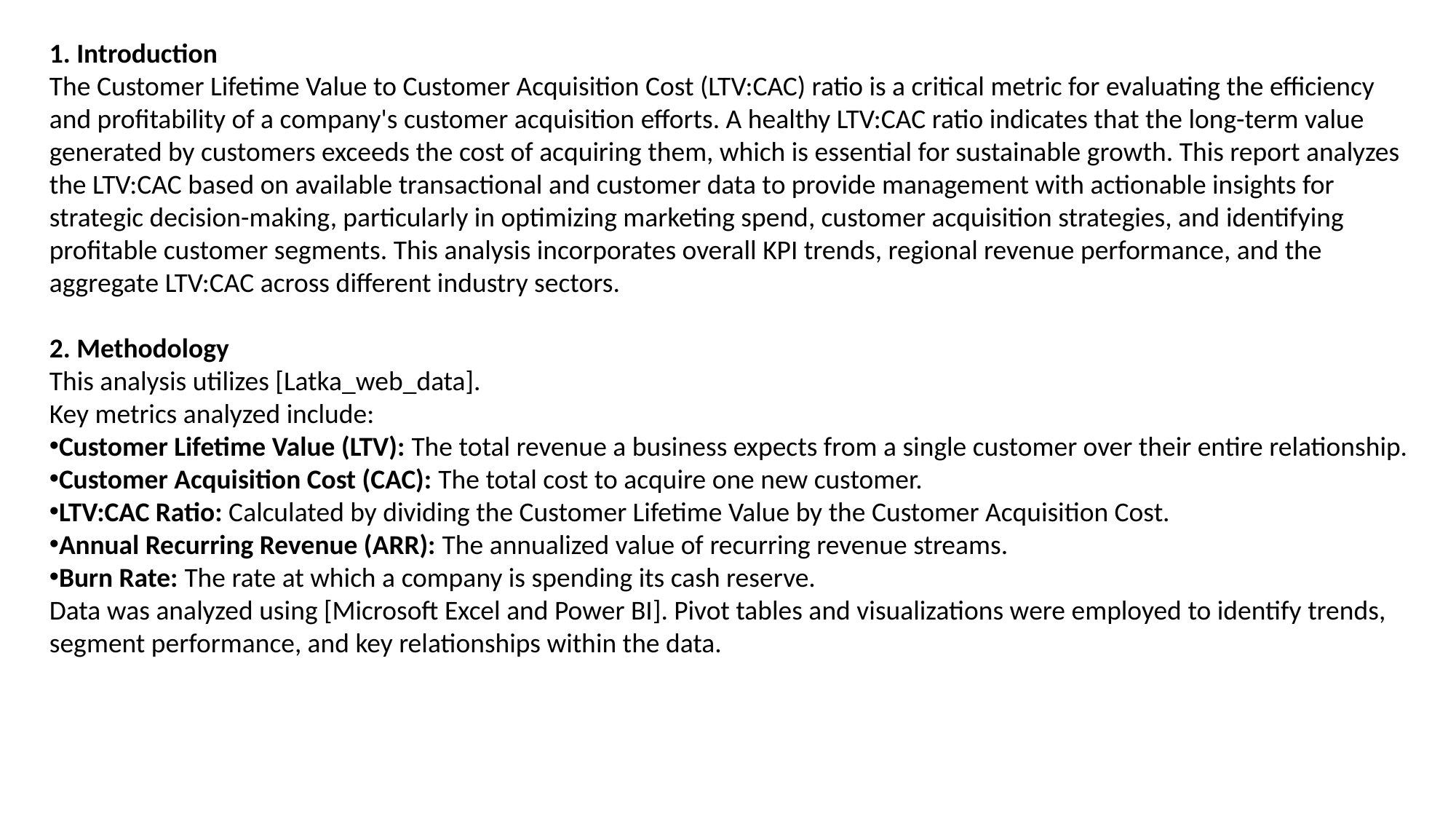

1. Introduction
The Customer Lifetime Value to Customer Acquisition Cost (LTV:CAC) ratio is a critical metric for evaluating the efficiency and profitability of a company's customer acquisition efforts. A healthy LTV:CAC ratio indicates that the long-term value generated by customers exceeds the cost of acquiring them, which is essential for sustainable growth. This report analyzes the LTV:CAC based on available transactional and customer data to provide management with actionable insights for strategic decision-making, particularly in optimizing marketing spend, customer acquisition strategies, and identifying profitable customer segments. This analysis incorporates overall KPI trends, regional revenue performance, and the aggregate LTV:CAC across different industry sectors.

2. Methodology
This analysis utilizes [Latka_web_data].
Key metrics analyzed include:
Customer Lifetime Value (LTV): The total revenue a business expects from a single customer over their entire relationship.
Customer Acquisition Cost (CAC): The total cost to acquire one new customer.
LTV:CAC Ratio: Calculated by dividing the Customer Lifetime Value by the Customer Acquisition Cost.
Annual Recurring Revenue (ARR): The annualized value of recurring revenue streams.
Burn Rate: The rate at which a company is spending its cash reserve.
Data was analyzed using [Microsoft Excel and Power BI]. Pivot tables and visualizations were employed to identify trends, segment performance, and key relationships within the data.